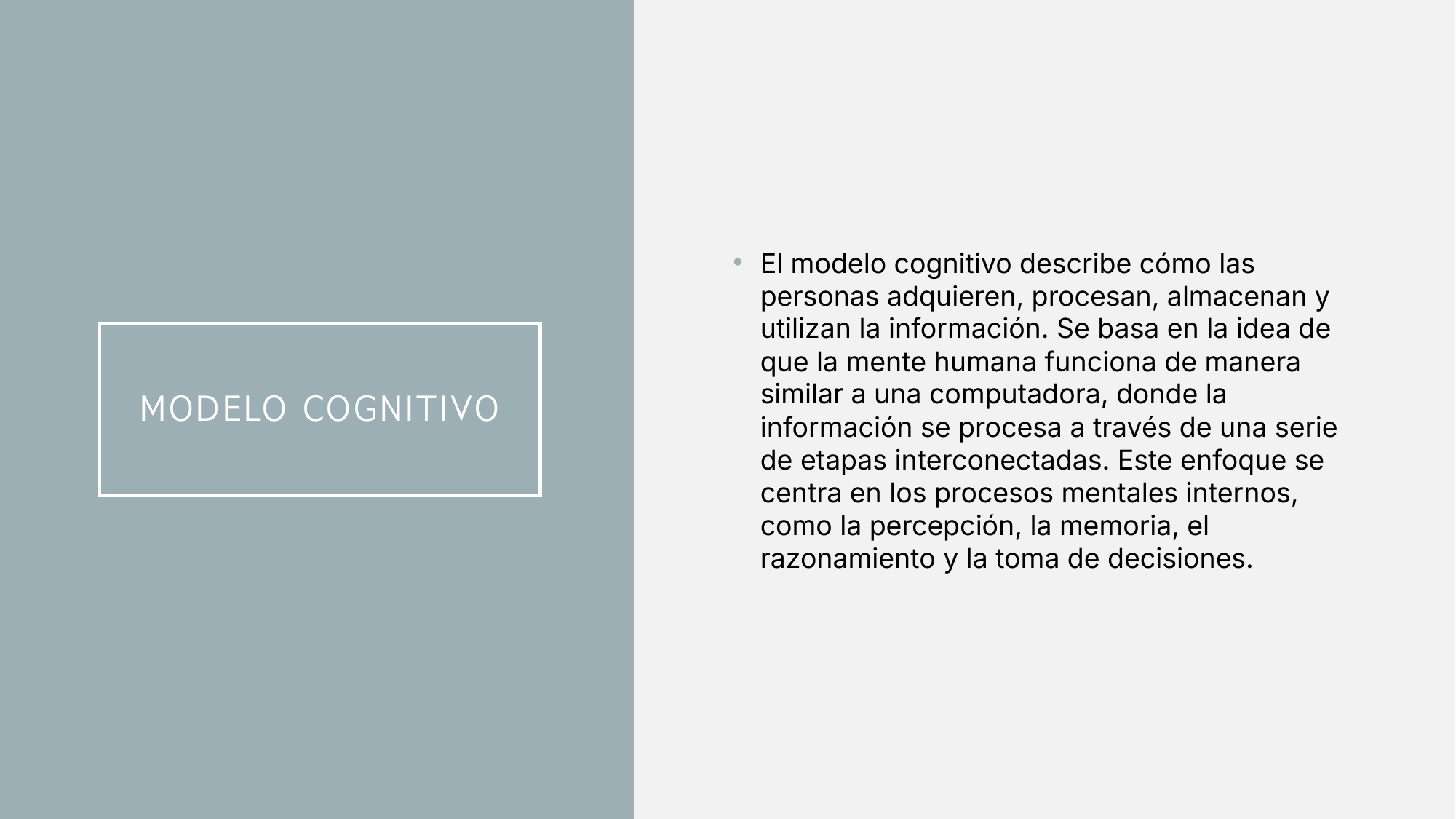

El modelo cognitivo describe cómo las personas adquieren, procesan, almacenan y utilizan la información. Se basa en la idea de que la mente humana funciona de manera similar a una computadora, donde la información se procesa a través de una serie de etapas interconectadas. Este enfoque se centra en los procesos mentales internos, como la percepción, la memoria, el razonamiento y la toma de decisiones.
# Modelo cognitivo